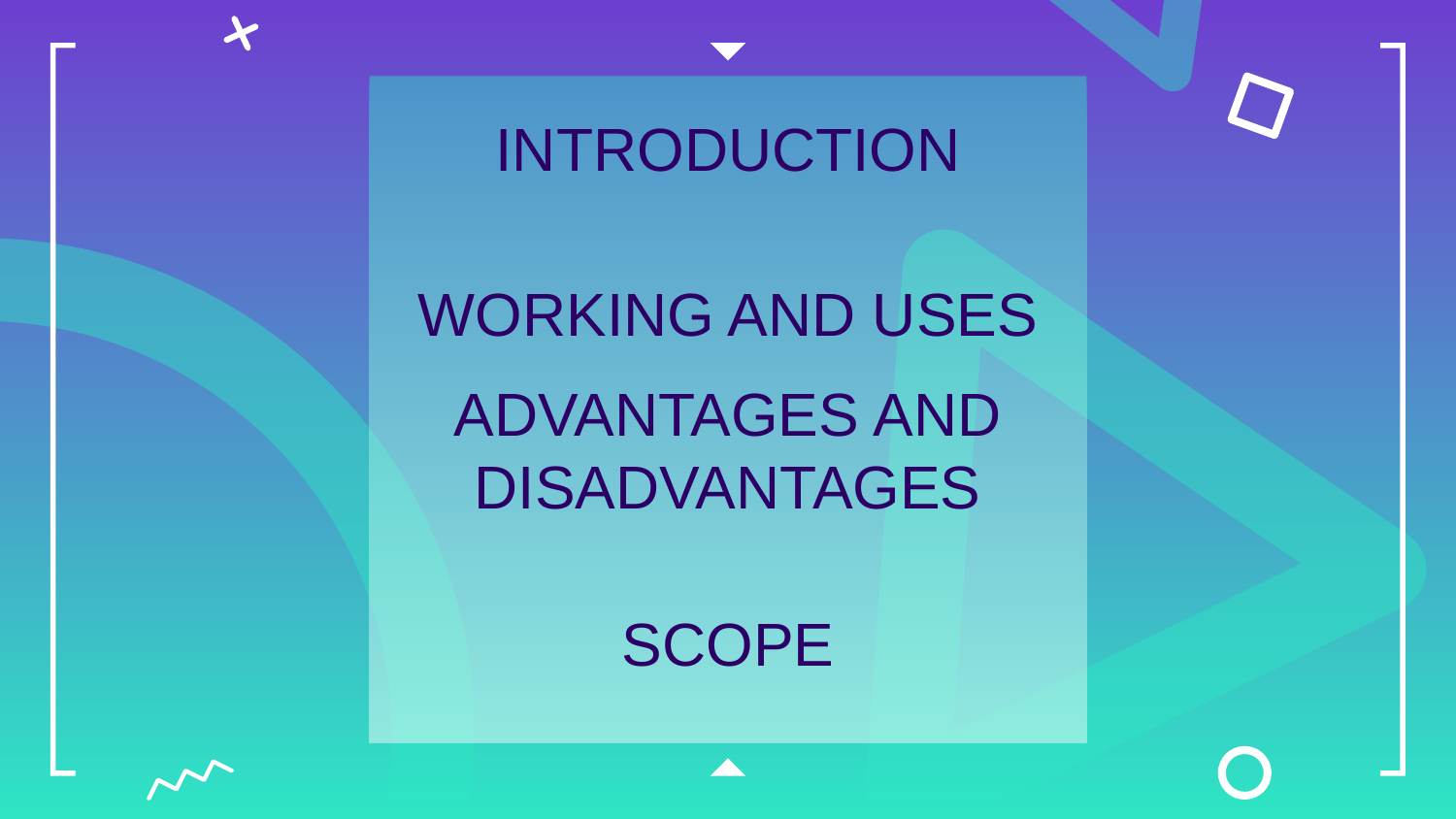

# INTRODUCTION
WORKING AND USES
ADVANTAGES AND DISADVANTAGES
SCOPE